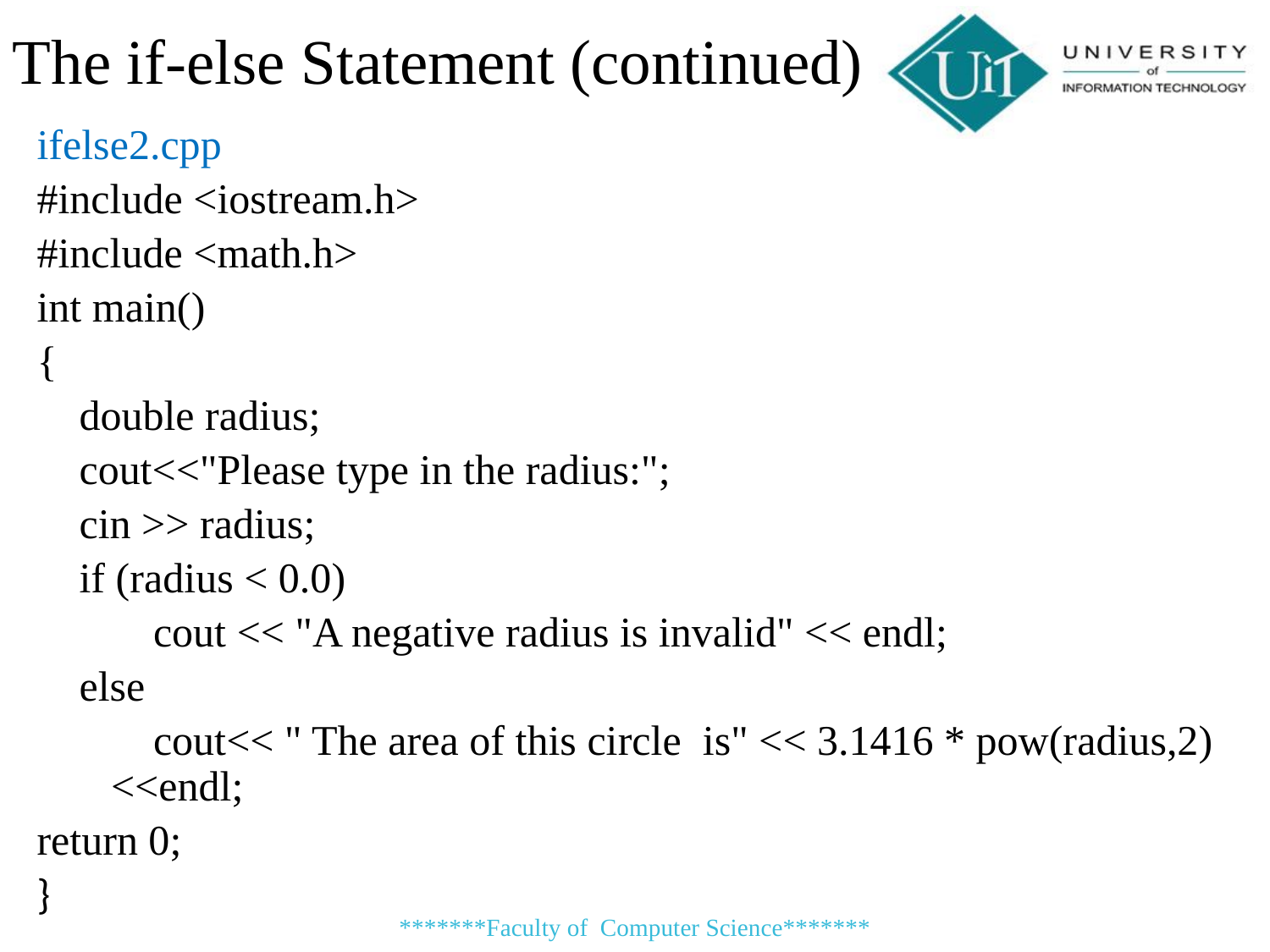

The if-else Statement (continued)
ifelse2.cpp
#include <iostream.h>
#include <math.h>
int main()
{
    double radius;
    cout<<"Please type in the radius:";
    cin >> radius;
    if (radius < 0.0)
           cout << "A negative radius is invalid" << endl;
    else
           cout<< " The area of this circle  is" << 3.1416 * pow(radius,2) <<endl;
return 0;
}
*******Faculty of  Computer Science*******